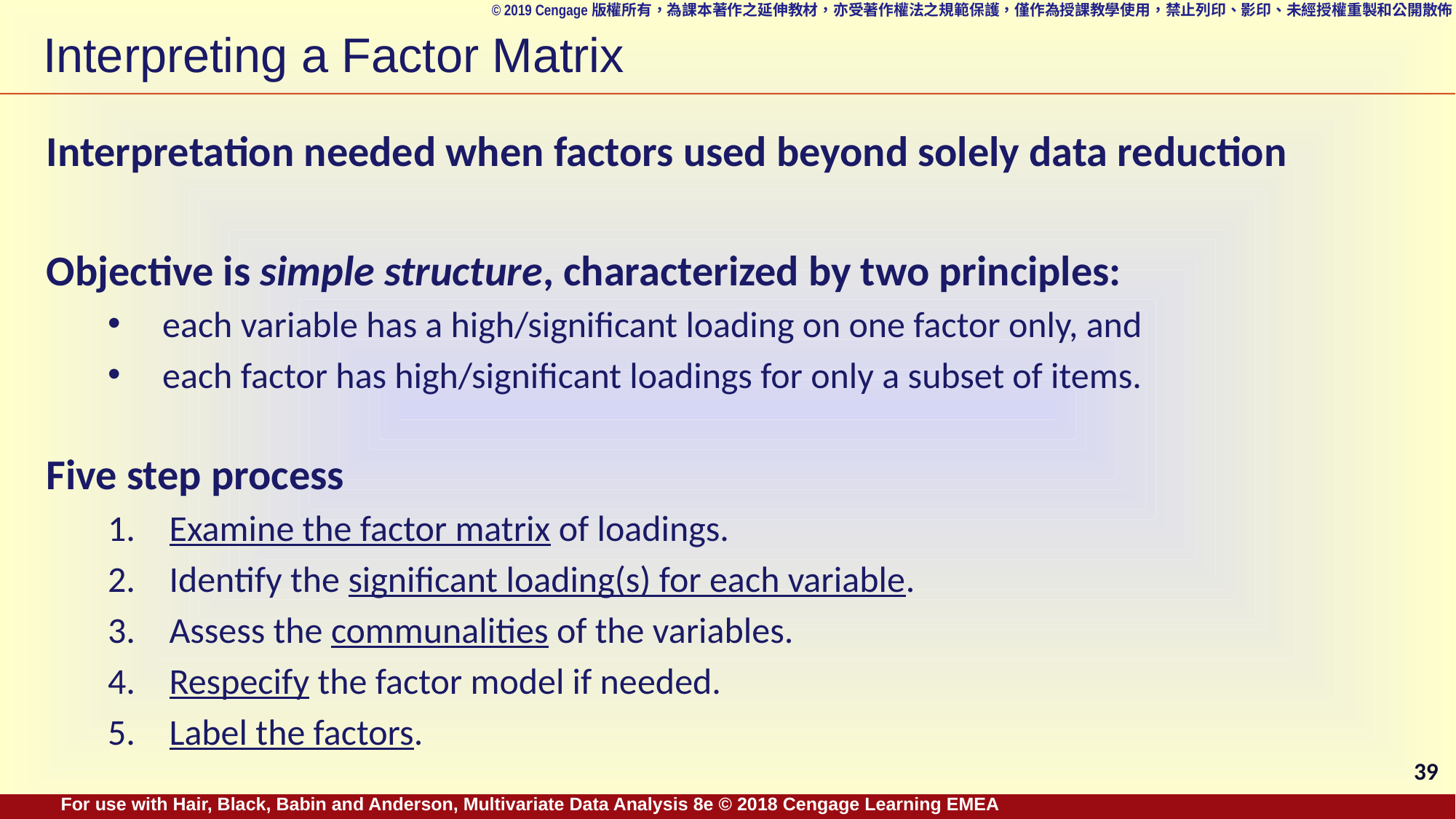

# Interpreting a Factor Matrix
Interpretation needed when factors used beyond solely data reduction

Objective is simple structure, characterized by two principles:
each variable has a high/significant loading on one factor only, and
each factor has high/significant loadings for only a subset of items.

Five step process
Examine the factor matrix of loadings.
Identify the significant loading(s) for each variable.
Assess the communalities of the variables.
Respecify the factor model if needed.
Label the factors.

39
For use with Hair, Black, Babin and Anderson, Multivariate Data Analysis 8e © 2018 Cengage Learning EMEA